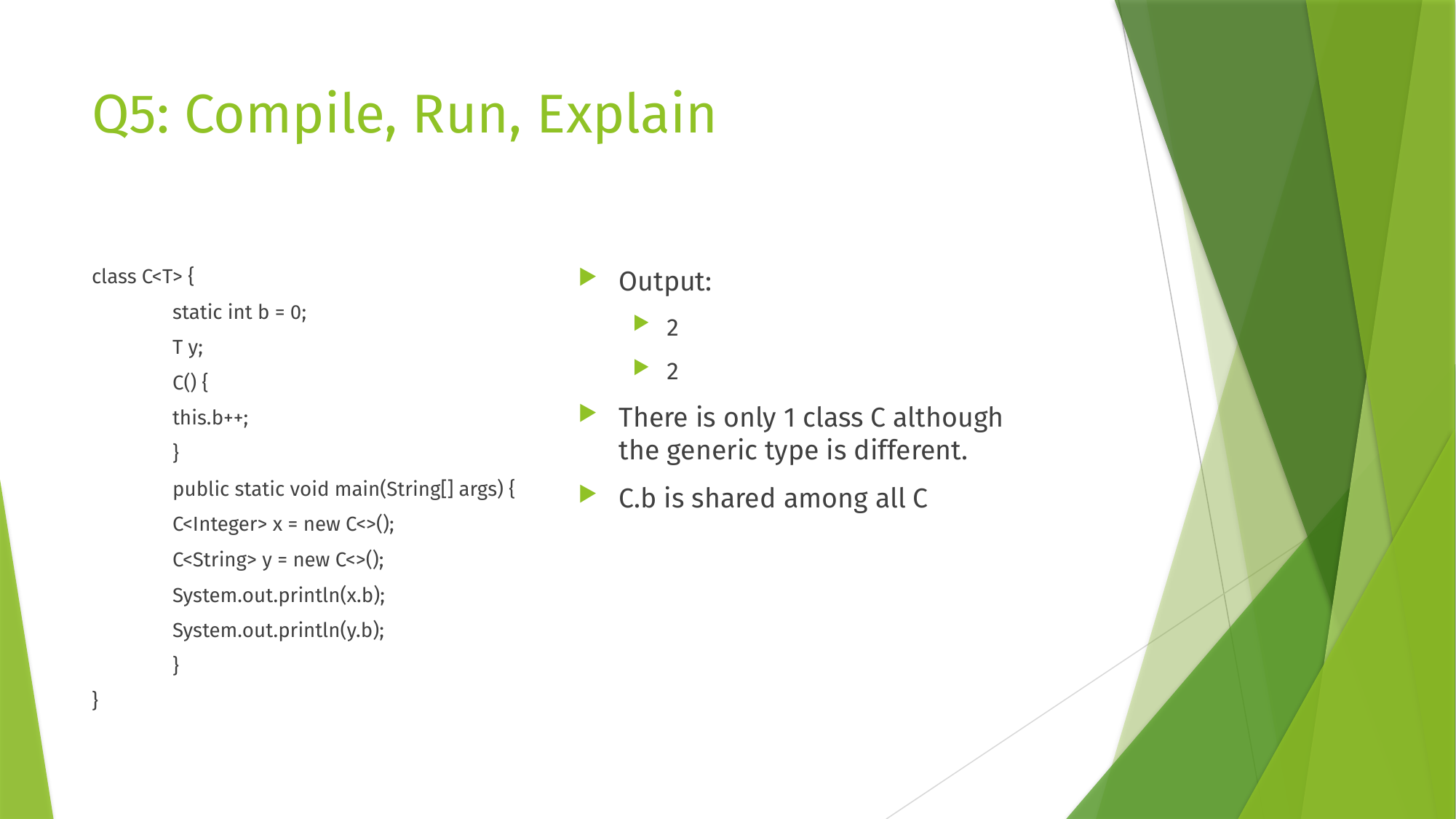

# Q5: Compile, Run, Explain
Output:
2
2
There is only 1 class C although the generic type is different.
C.b is shared among all C
class C<T> {
	static int b = 0;
	T y;
	C() {
		this.b++;
	}
	public static void main(String[] args) {
		C<Integer> x = new C<>();
		C<String> y = new C<>();
		System.out.println(x.b);
		System.out.println(y.b);
	}
}